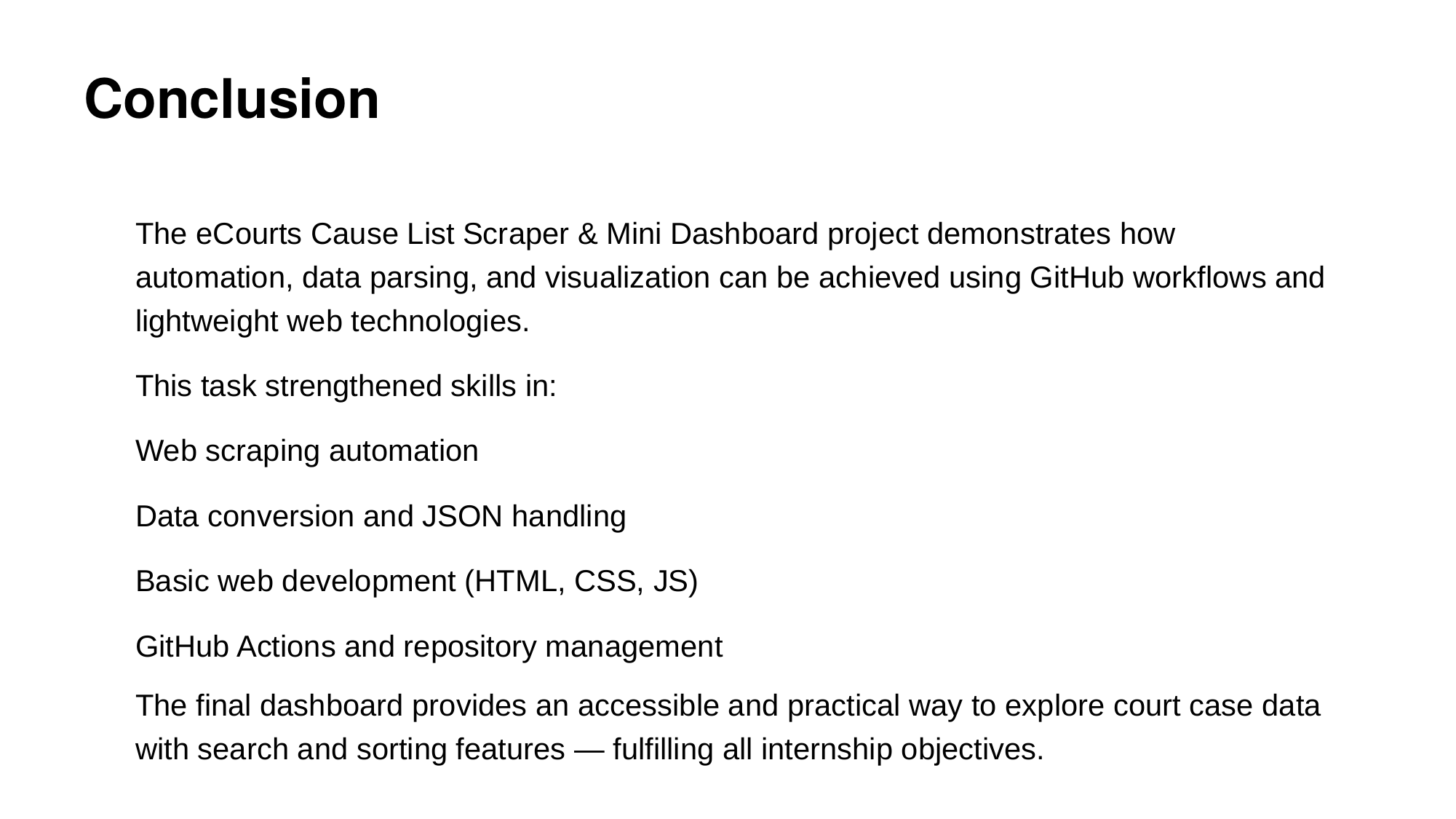

# Conclusion
The eCourts Cause List Scraper & Mini Dashboard project demonstrates how automation, data parsing, and visualization can be achieved using GitHub workflows and lightweight web technologies.
This task strengthened skills in:
Web scraping automation
Data conversion and JSON handling
Basic web development (HTML, CSS, JS)
GitHub Actions and repository management
The final dashboard provides an accessible and practical way to explore court case data with search and sorting features — fulfilling all internship objectives.